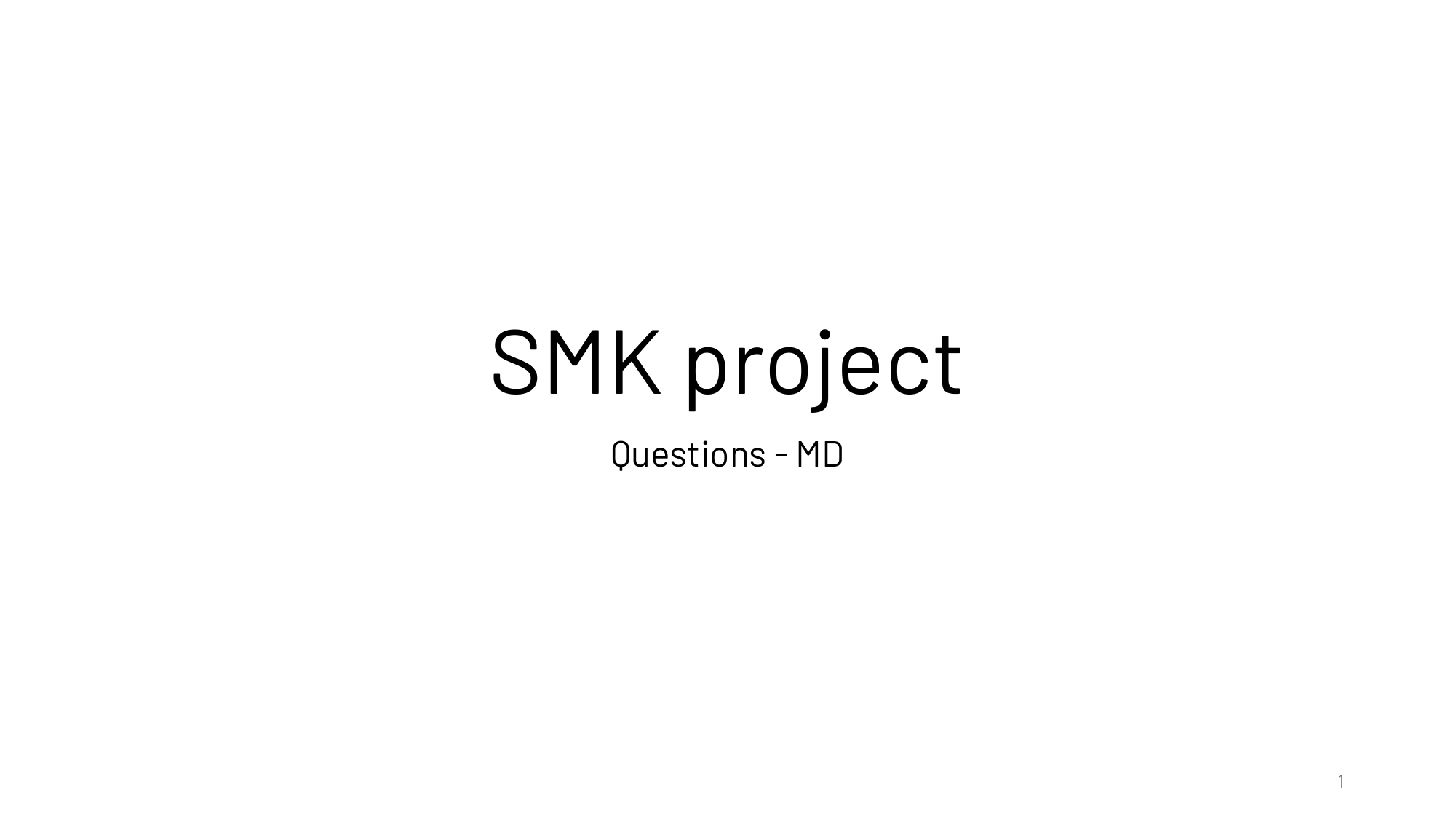

# SMK project
Questions - MD
1